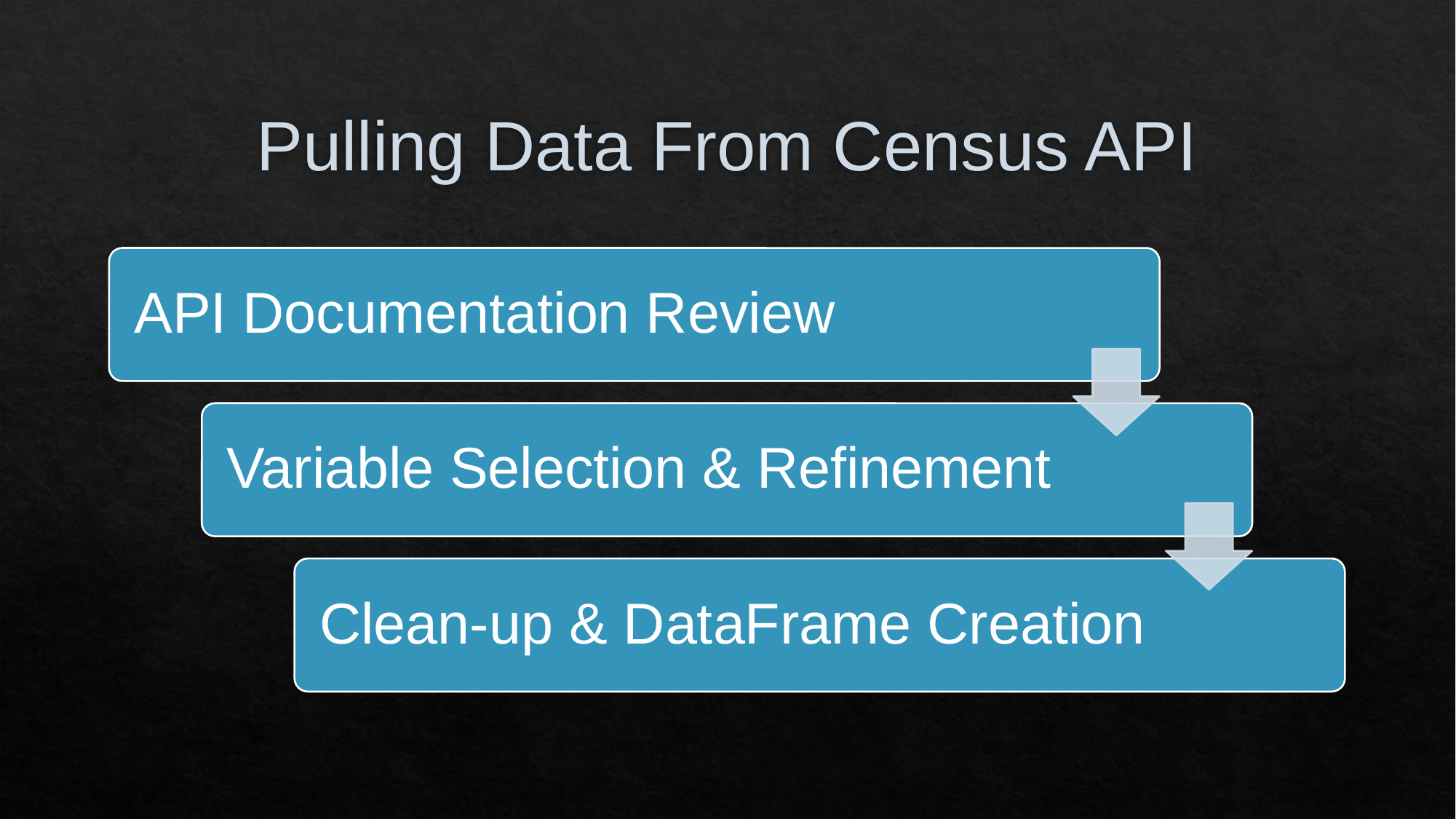

# Pulling Data From Census API
API Documentation Review
Variable Selection & Refinement
Clean-up & DataFrame Creation